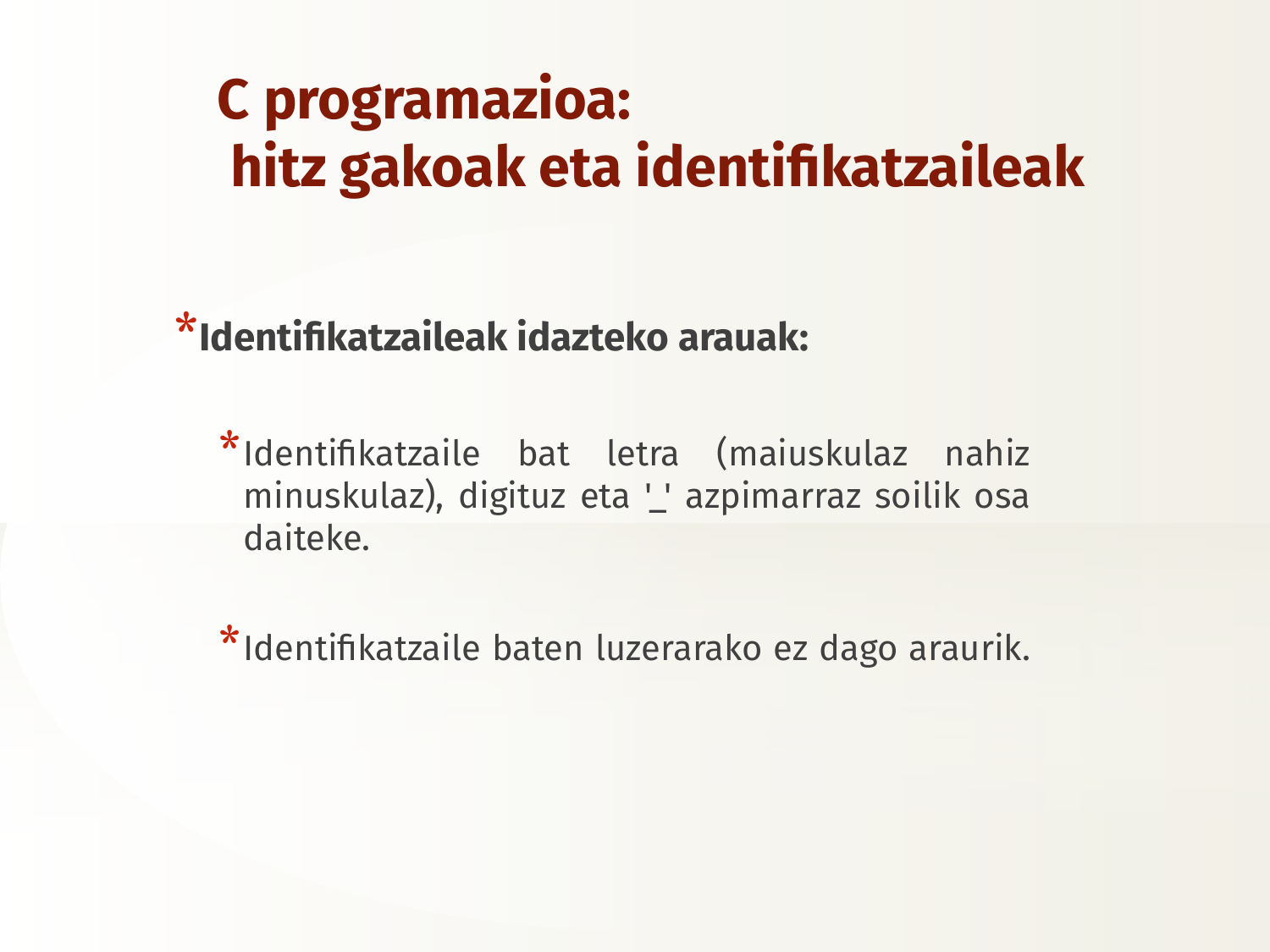

C programazioa:
 hitz gakoak eta identifikatzaileak
Identifikatzaileak idazteko arauak:

Identifikatzaile bat letra (maiuskulaz nahiz minuskulaz), digituz eta '_' azpimarraz soilik osa daiteke.

Identifikatzaile baten luzerarako ez dago araurik.